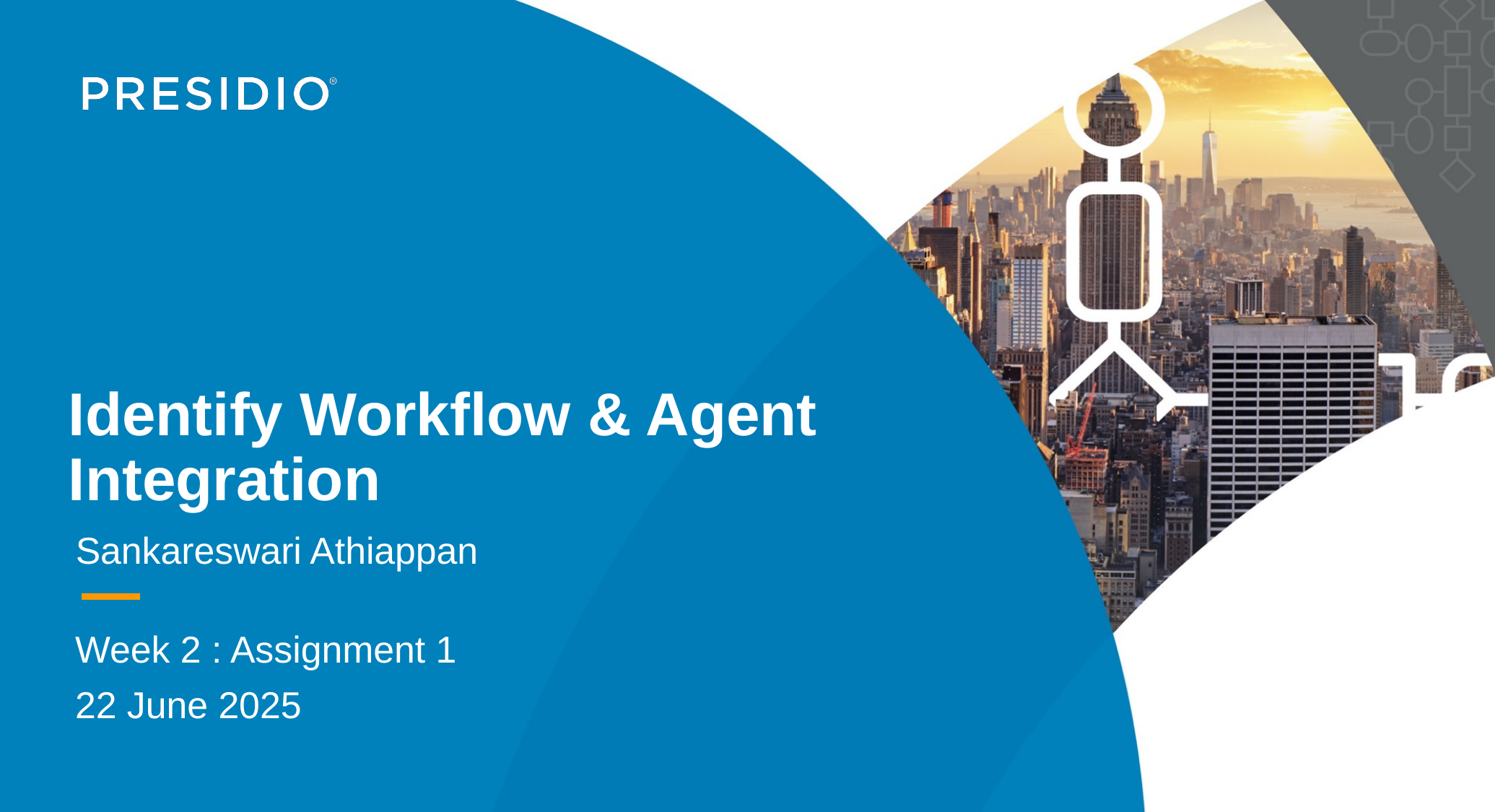

#
Identify Workflow & Agent Integration

Sankareswari Athiappan
Week 2 : Assignment 1
22 June 2025